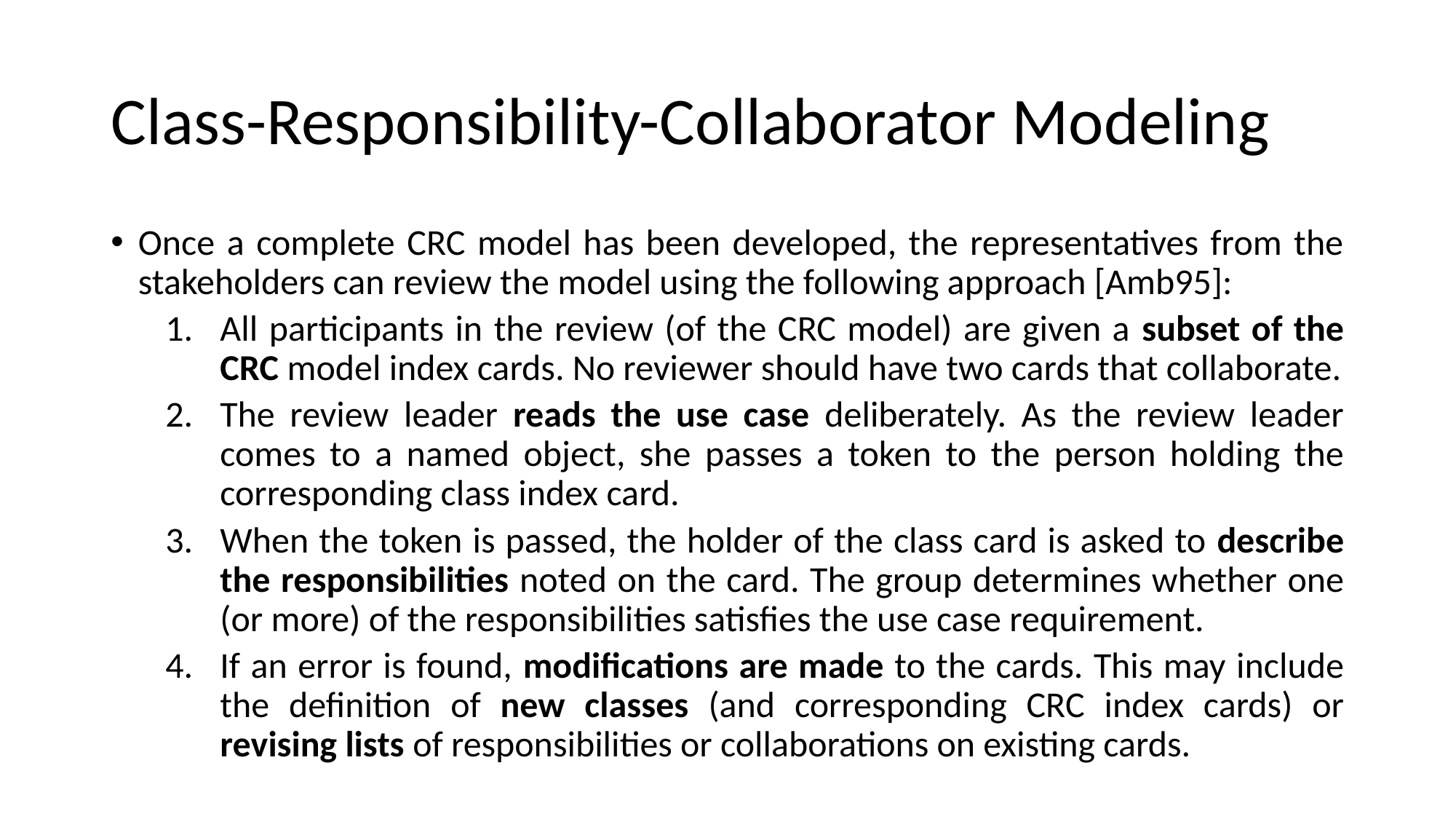

# Class-Responsibility-Collaborator Modeling
Once a complete CRC model has been developed, the representatives from the stakeholders can review the model using the following approach [Amb95]:
All participants in the review (of the CRC model) are given a subset of the CRC model index cards. No reviewer should have two cards that collaborate.
The review leader reads the use case deliberately. As the review leader comes to a named object, she passes a token to the person holding the corresponding class index card.
When the token is passed, the holder of the class card is asked to describe the responsibilities noted on the card. The group determines whether one (or more) of the responsibilities satisfies the use case requirement.
If an error is found, modifications are made to the cards. This may include the definition of new classes (and corresponding CRC index cards) or revising lists of responsibilities or collaborations on existing cards.